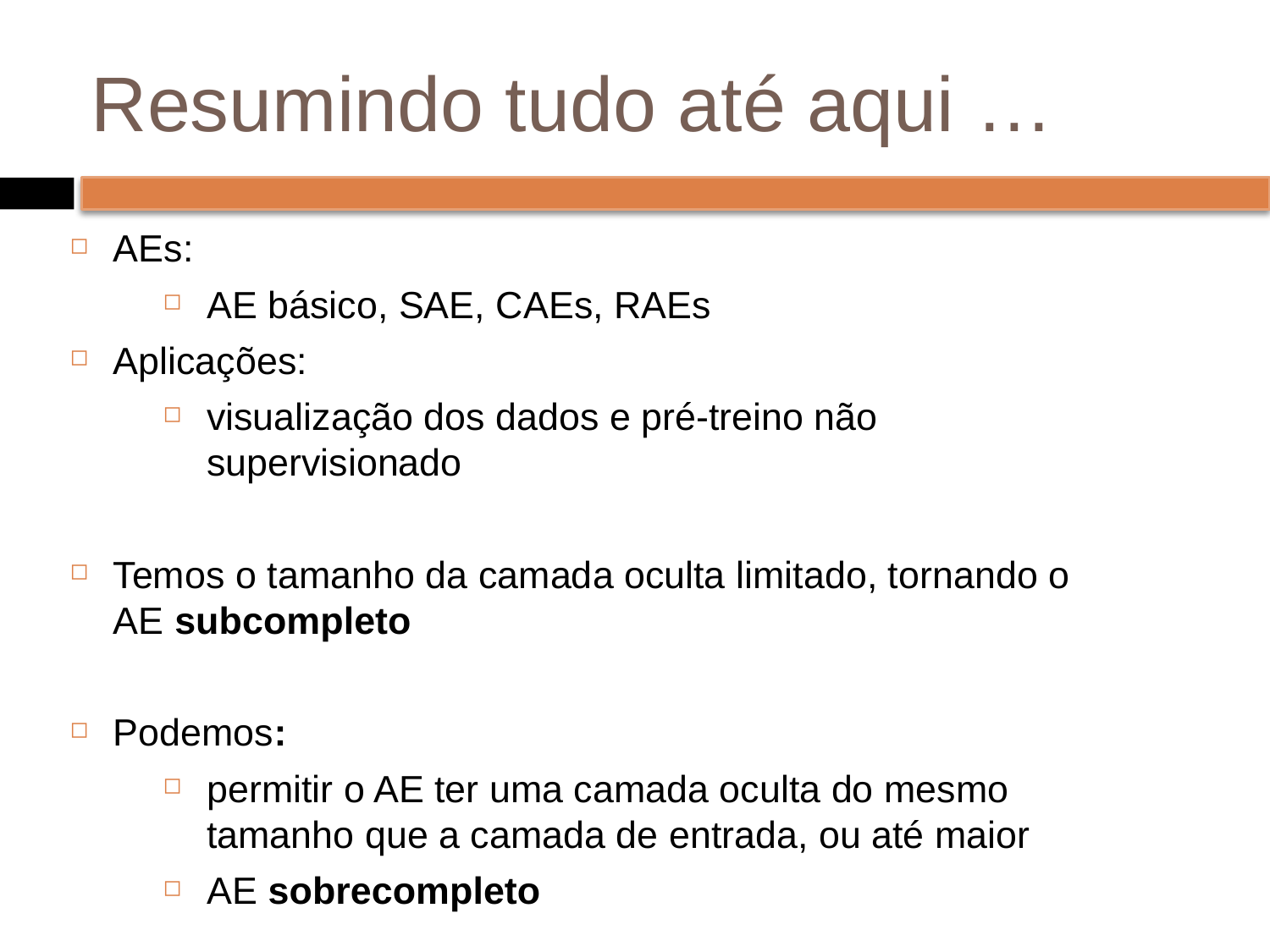

# Resumindo tudo até aqui …
AEs:
AE básico, SAE, CAEs, RAEs
Aplicações:
visualização dos dados e pré-treino não supervisionado

Temos o tamanho da camada oculta limitado, tornando o AE subcompleto

Podemos:
permitir o AE ter uma camada oculta do mesmo tamanho que a camada de entrada, ou até maior
AE sobrecompleto
41